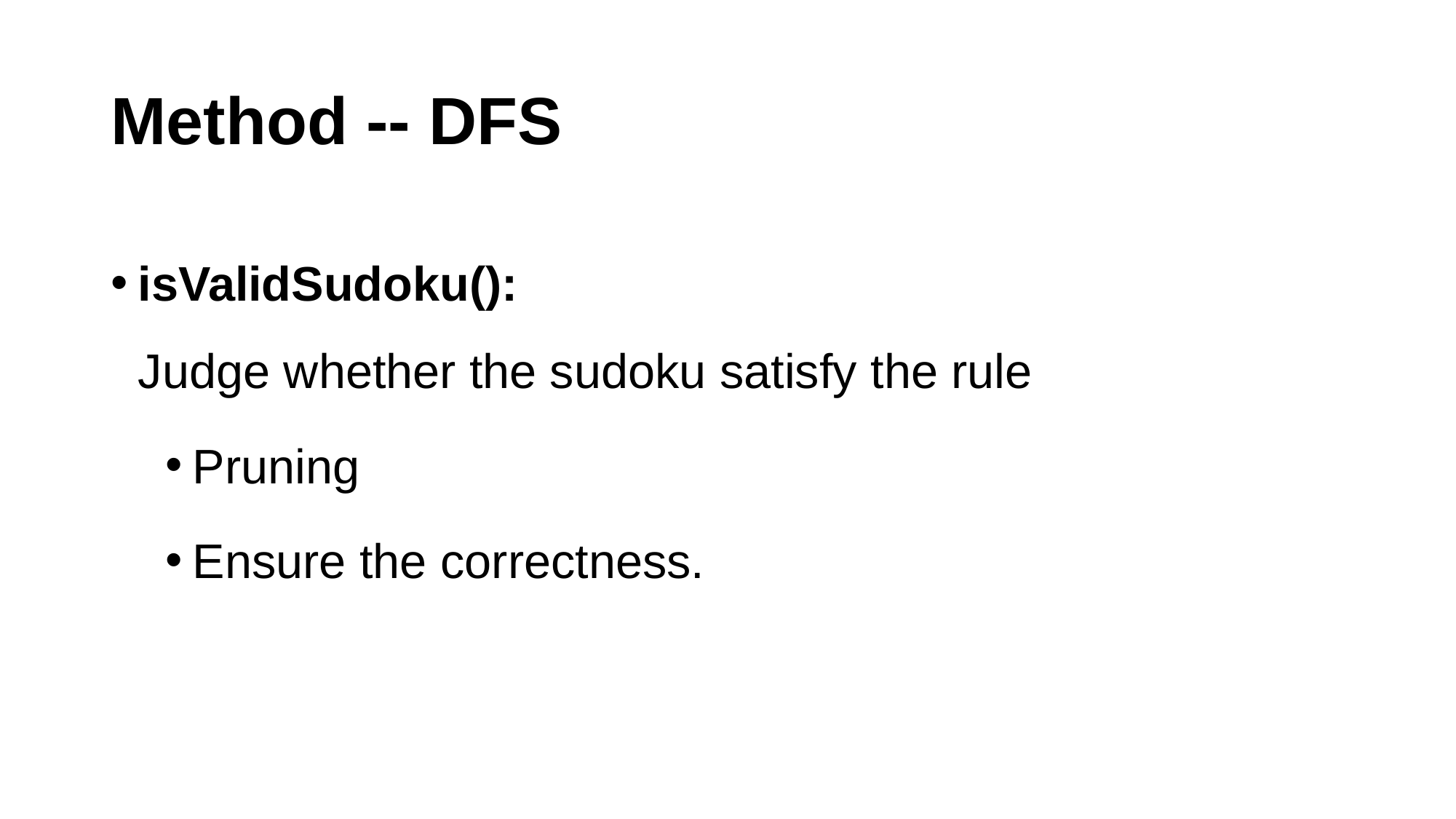

# Method -- DFS
isValidSudoku():
Judge whether the sudoku satisfy the rule
Pruning
Ensure the correctness.